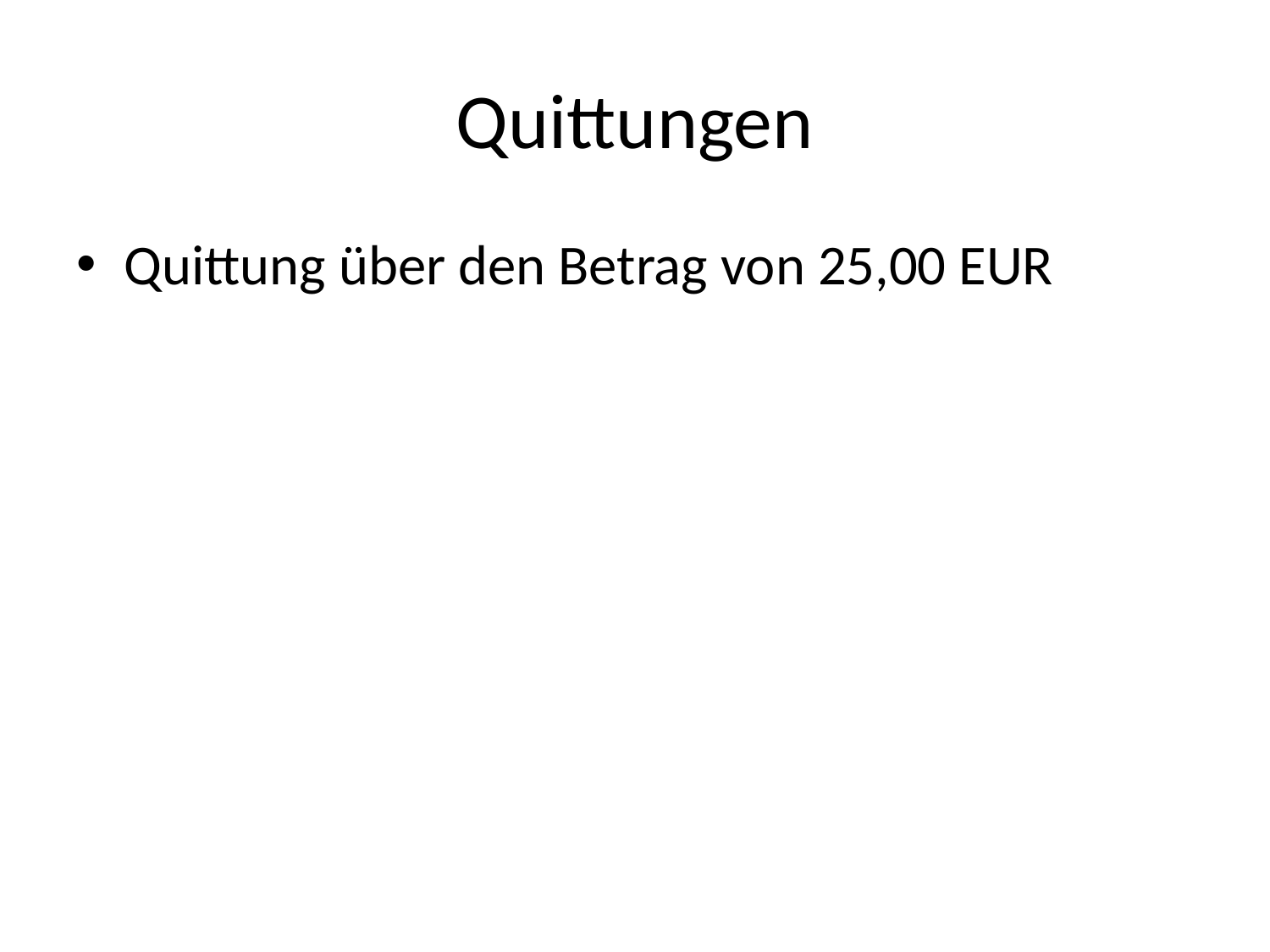

# Quittungen
Quittung über den Betrag von 25,00 EUR